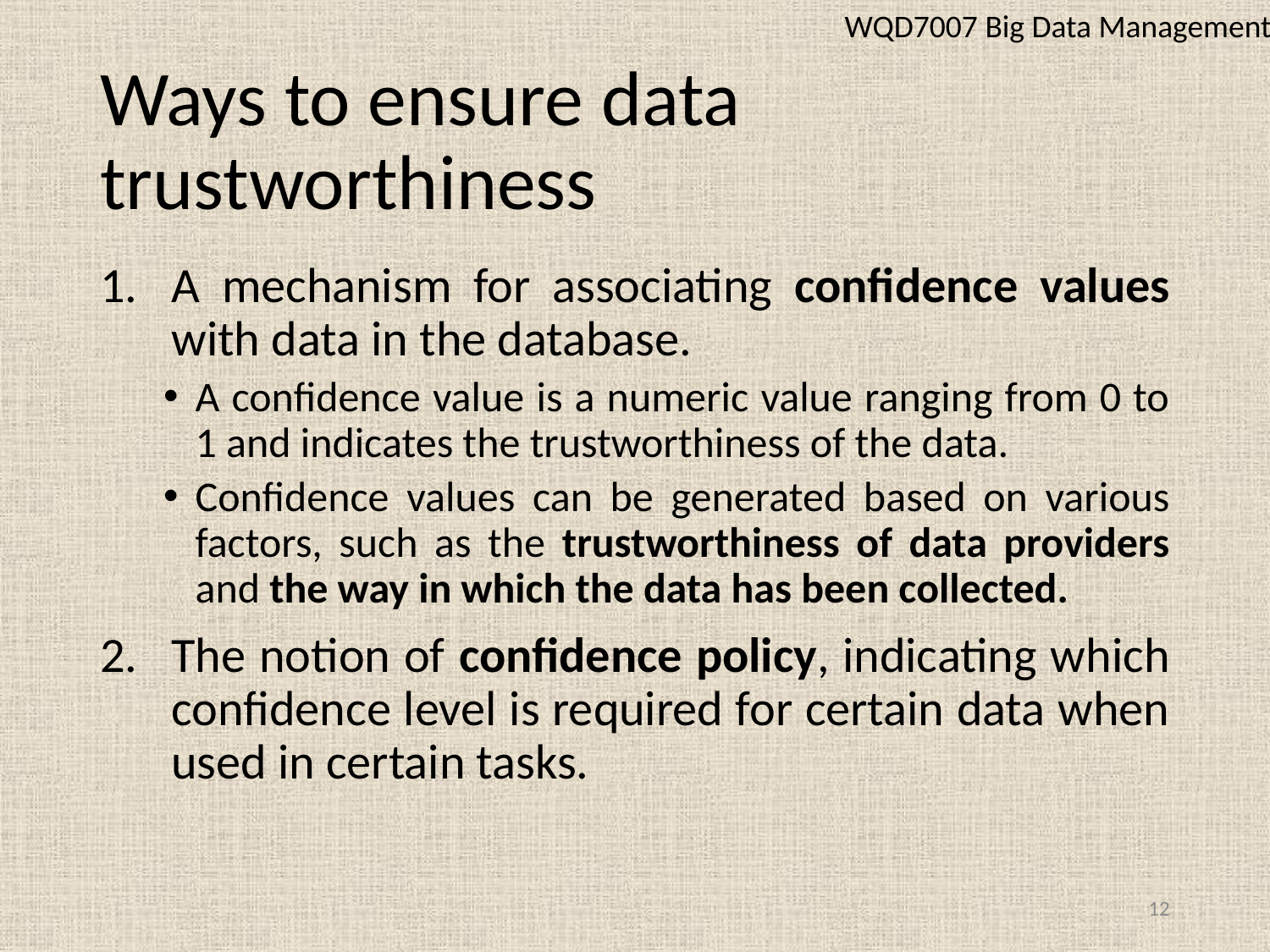

WQD7007 Big Data Management
# Ways to ensure data trustworthiness
A mechanism for associating confidence values with data in the database.
A confidence value is a numeric value ranging from 0 to 1 and indicates the trustworthiness of the data.
Confidence values can be generated based on various factors, such as the trustworthiness of data providers and the way in which the data has been collected.
The notion of confidence policy, indicating which confidence level is required for certain data when used in certain tasks.
12